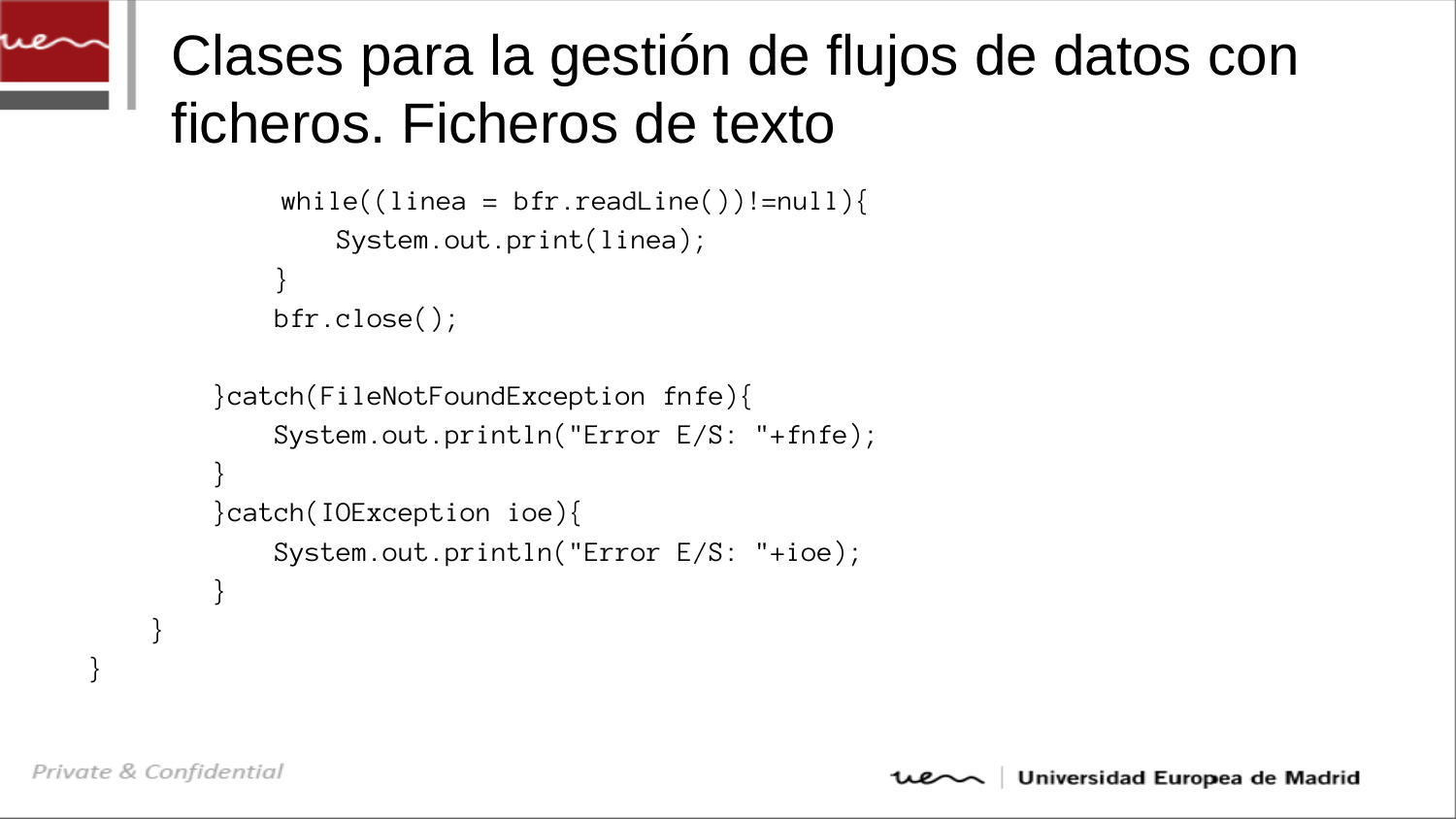

# Clases para la gestión de flujos de datos con ficheros. Ficheros de texto
              while((linea = bfr.readLine())!=null){
                System.out.print(linea);
            }
            bfr.close();

        }catch(FileNotFoundException fnfe){
            System.out.println("Error E/S: "+fnfe);
        }
        }catch(IOException ioe){
            System.out.println("Error E/S: "+ioe);
        }
    }
}